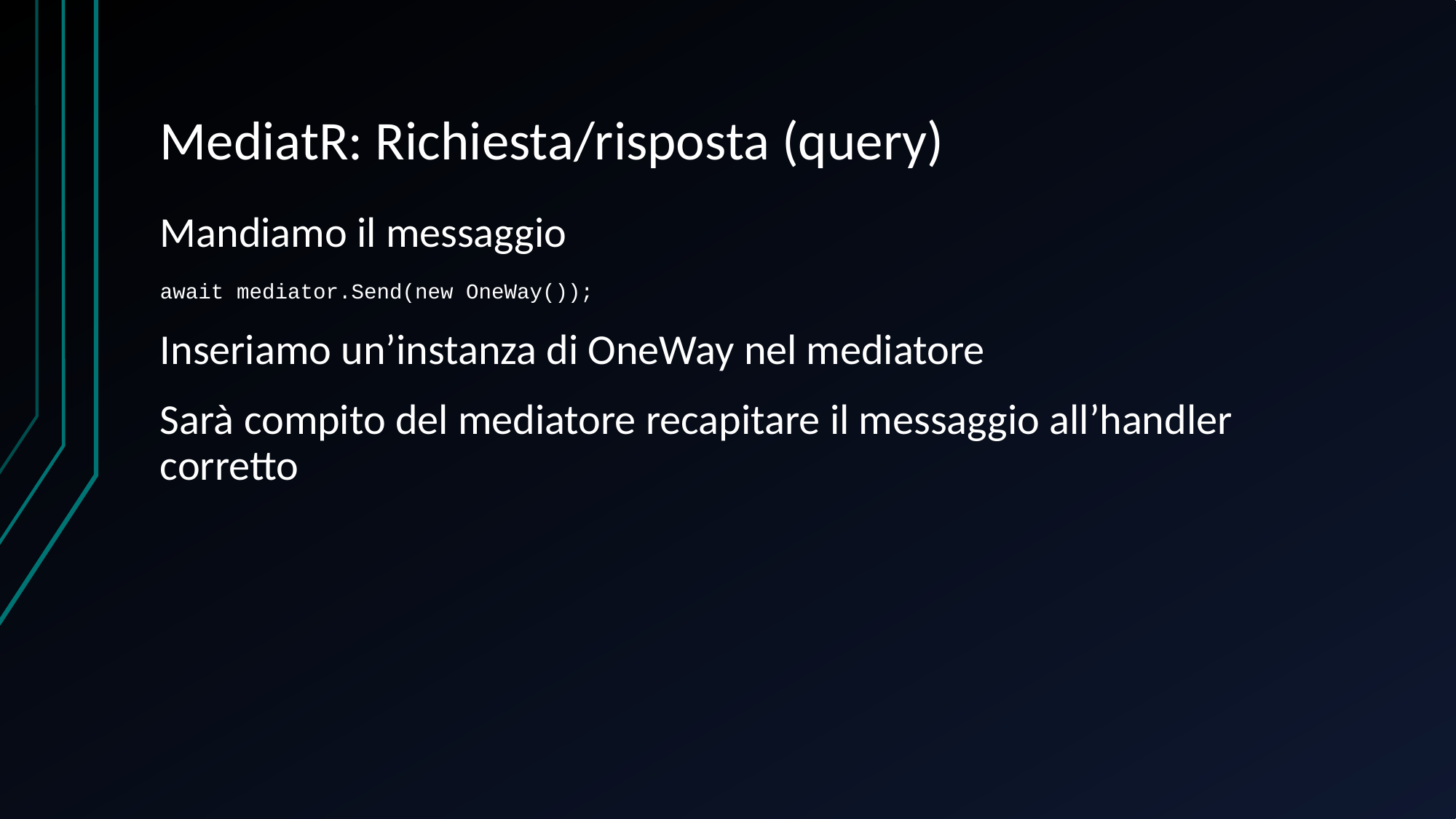

# MediatR: Richiesta/risposta (query)
Mandiamo il messaggio
await mediator.Send(new OneWay());
Inseriamo un’instanza di OneWay nel mediatore
Sarà compito del mediatore recapitare il messaggio all’handler corretto